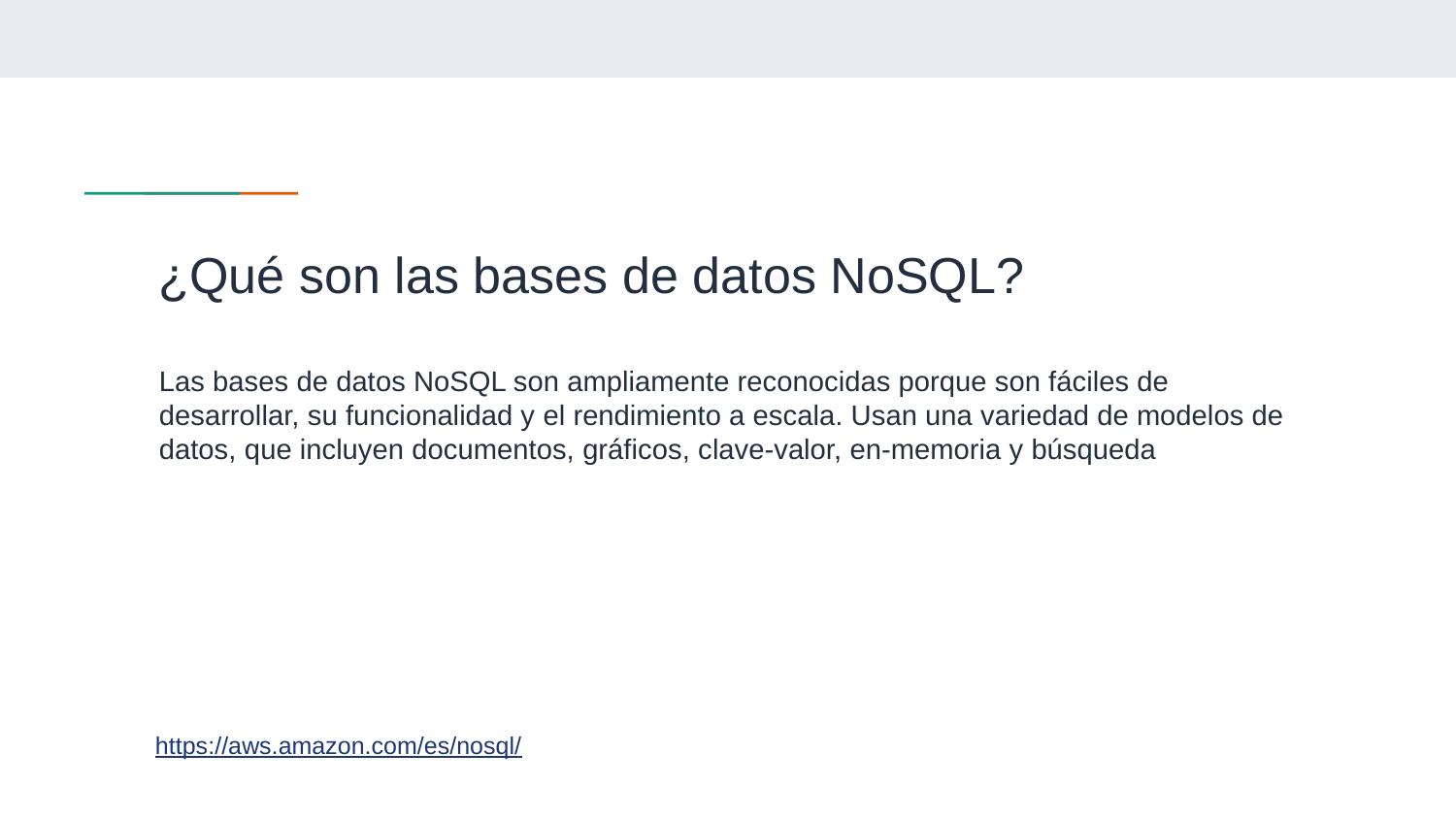

¿Qué son las bases de datos NoSQL?

Las bases de datos NoSQL son ampliamente reconocidas porque son fáciles de desarrollar, su funcionalidad y el rendimiento a escala. Usan una variedad de modelos de datos, que incluyen documentos, gráficos, clave-valor, en-memoria y búsqueda

https://aws.amazon.com/es/nosql/